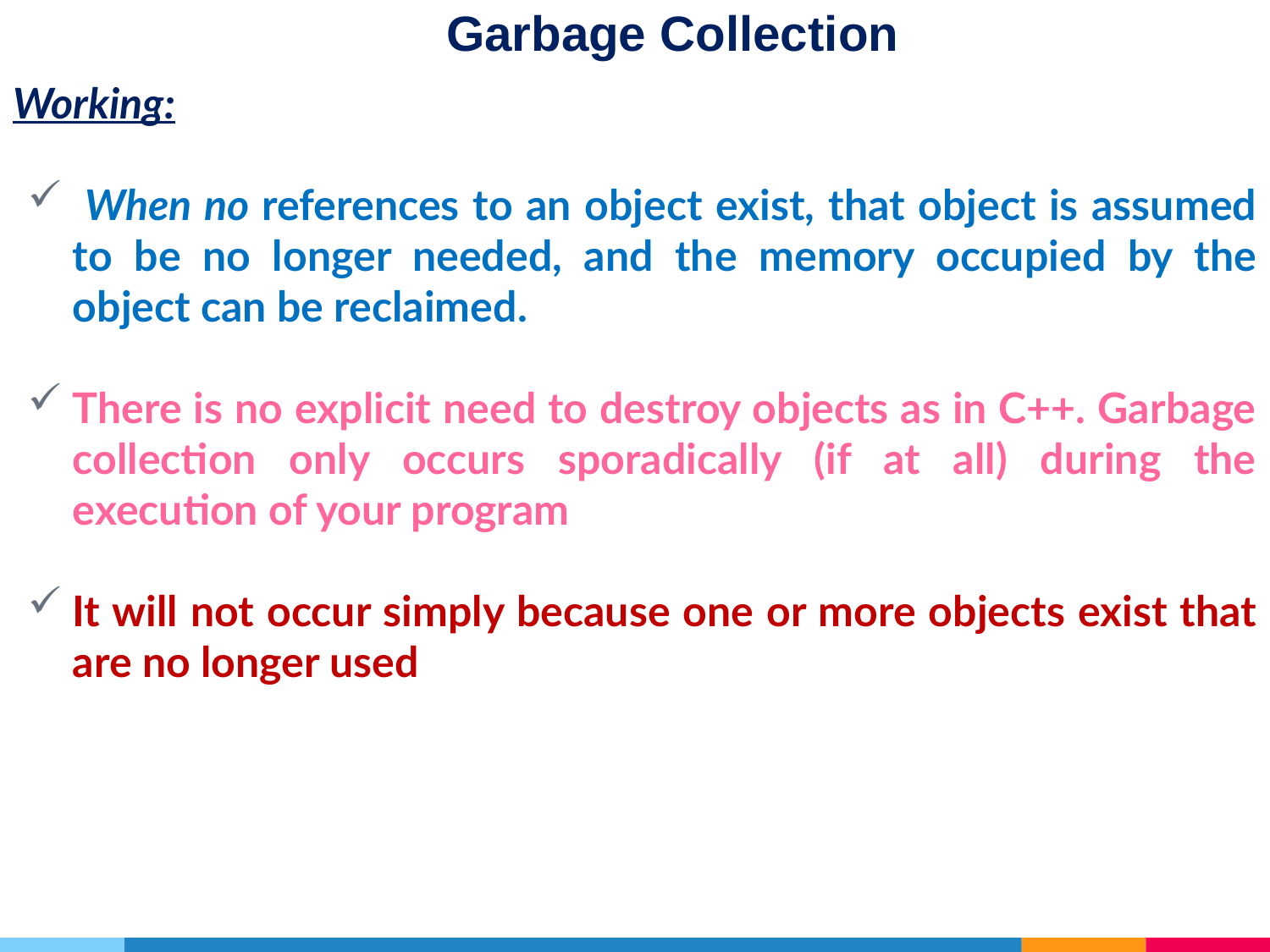

# Garbage Collection
Working:

 When no references to an object exist, that object is assumed to be no longer needed, and the memory occupied by the object can be reclaimed.

There is no explicit need to destroy objects as in C++. Garbage collection only occurs sporadically (if at all) during the execution of your program

It will not occur simply because one or more objects exist that are no longer used